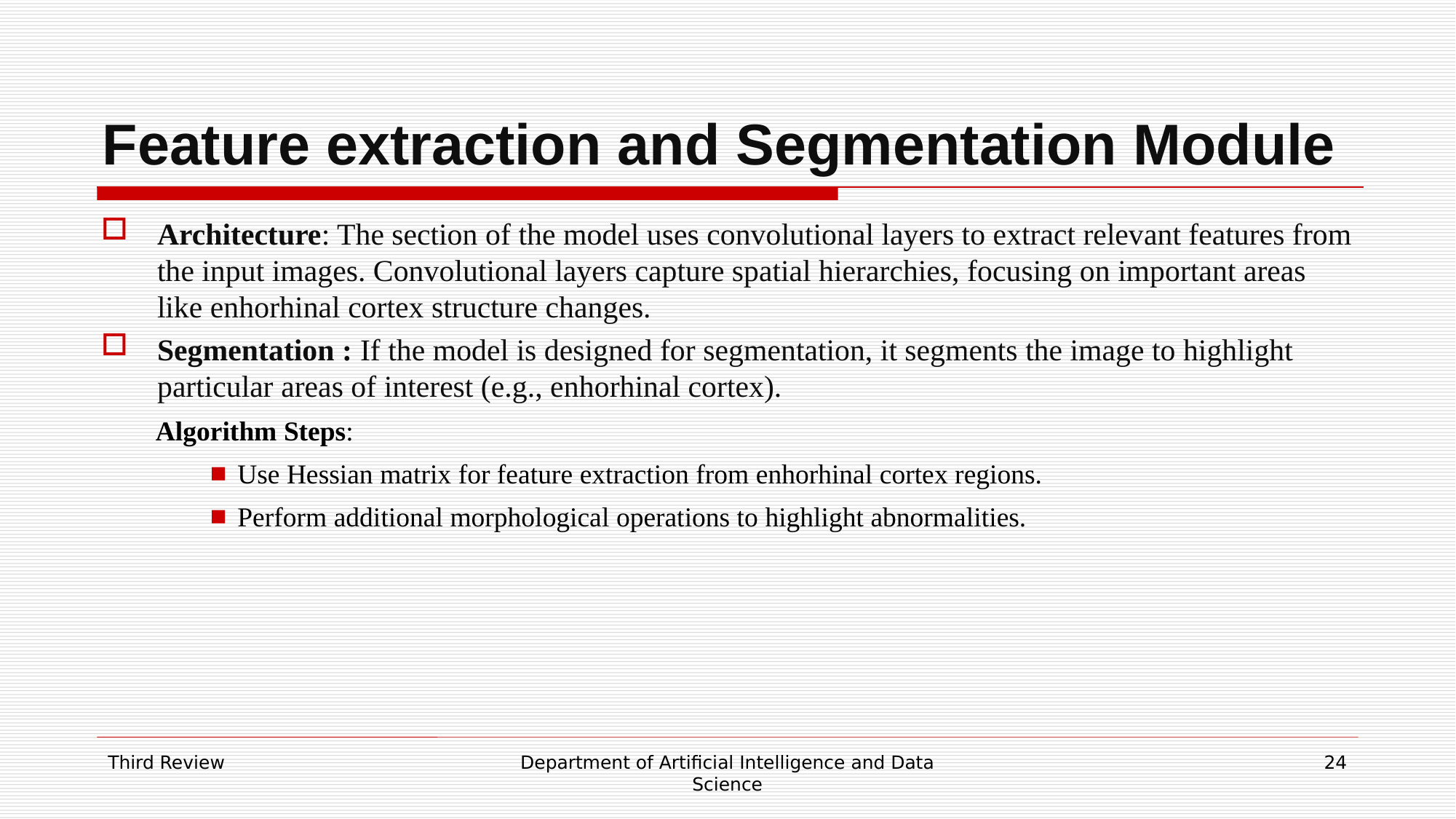

# Feature extraction and Segmentation Module
Architecture: The section of the model uses convolutional layers to extract relevant features from the input images. Convolutional layers capture spatial hierarchies, focusing on important areas like enhorhinal cortex structure changes.
Segmentation : If the model is designed for segmentation, it segments the image to highlight particular areas of interest (e.g., enhorhinal cortex).
Algorithm Steps:
Use Hessian matrix for feature extraction from enhorhinal cortex regions.
Perform additional morphological operations to highlight abnormalities.

Third Review
Department of Artificial Intelligence and Data Science
24